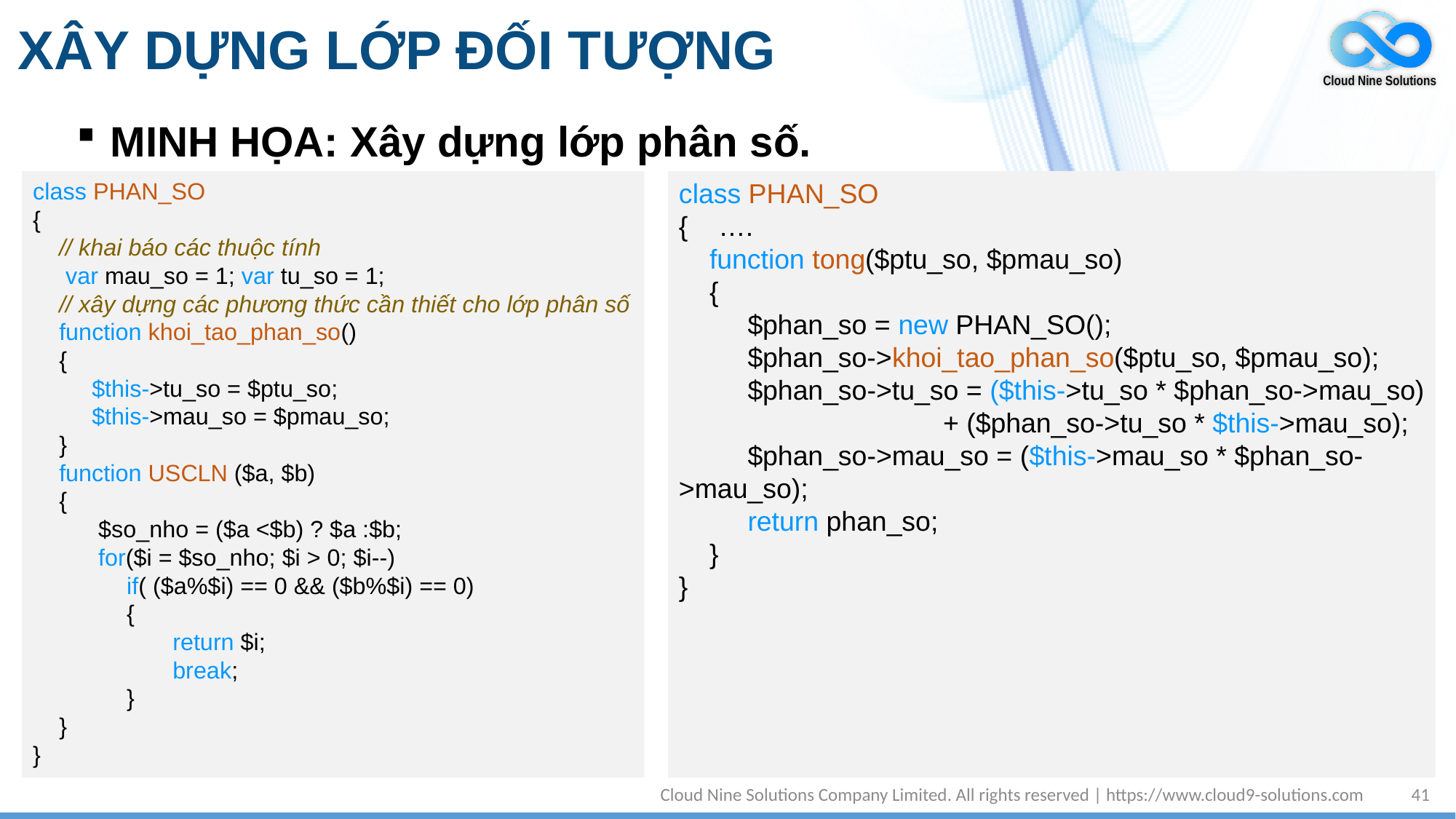

# XÂY DỰNG LỚP ĐỐI TƯỢNG
MINH HỌA: Xây dựng lớp phân số.

class PHAN_SO
{    ….
    function tong($ptu_so, $pmau_so)
    {
         $phan_so = new PHAN_SO();
         $phan_so->khoi_tao_phan_so($ptu_so, $pmau_so);
         $phan_so->tu_so = ($this->tu_so * $phan_so->mau_so)
		      + ($phan_so->tu_so * $this->mau_so);
         $phan_so->mau_so = ($this->mau_so * $phan_so->mau_so);
         return phan_so;
    }
}
class PHAN_SO
{
    // khai báo các thuộc tính
     var mau_so = 1; var tu_so = 1;
    // xây dựng các phương thức cần thiết cho lớp phân số
    function khoi_tao_phan_so()
    {
         $this->tu_so = $ptu_so;
         $this->mau_so = $pmau_so;
    }
    function USCLN ($a, $b)
    {
          $so_nho = ($a <$b) ? $a :$b;
          for($i = $so_nho; $i > 0; $i--)
	if( ($a%$i) == 0 && ($b%$i) == 0)
   	{
	       return $i;
	       break;
	}
    }
}
Cloud Nine Solutions Company Limited. All rights reserved | https://www.cloud9-solutions.com
41